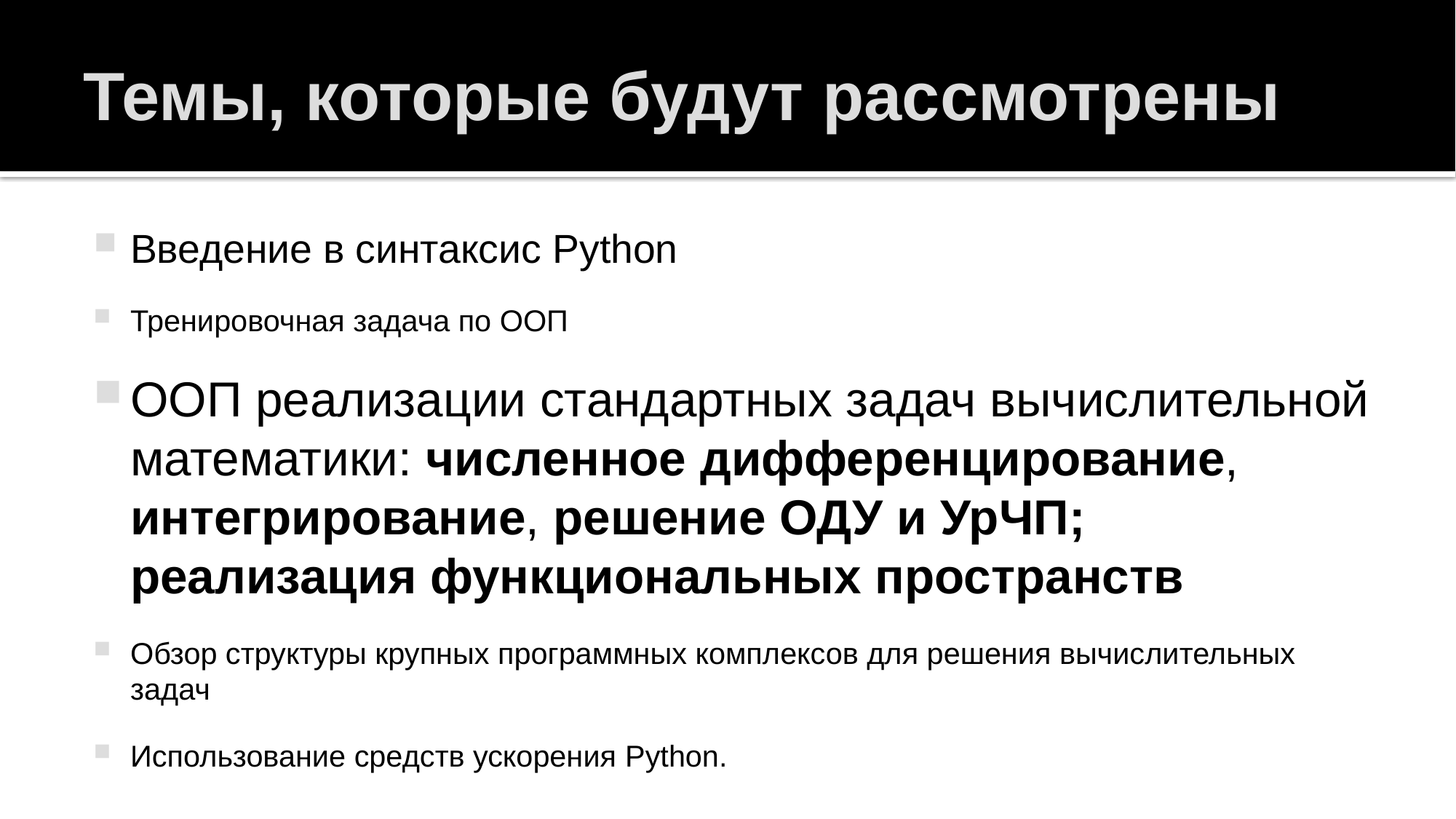

# Темы, которые будут рассмотрены
Введение в синтаксис Python
Тренировочная задача по ООП
ООП реализации стандартных задач вычислительной математики: численное дифференцирование, интегрирование, решение ОДУ и УрЧП; реализация функциональных пространств
Обзор структуры крупных программных комплексов для решения вычислительных задач
Использование средств ускорения Python.